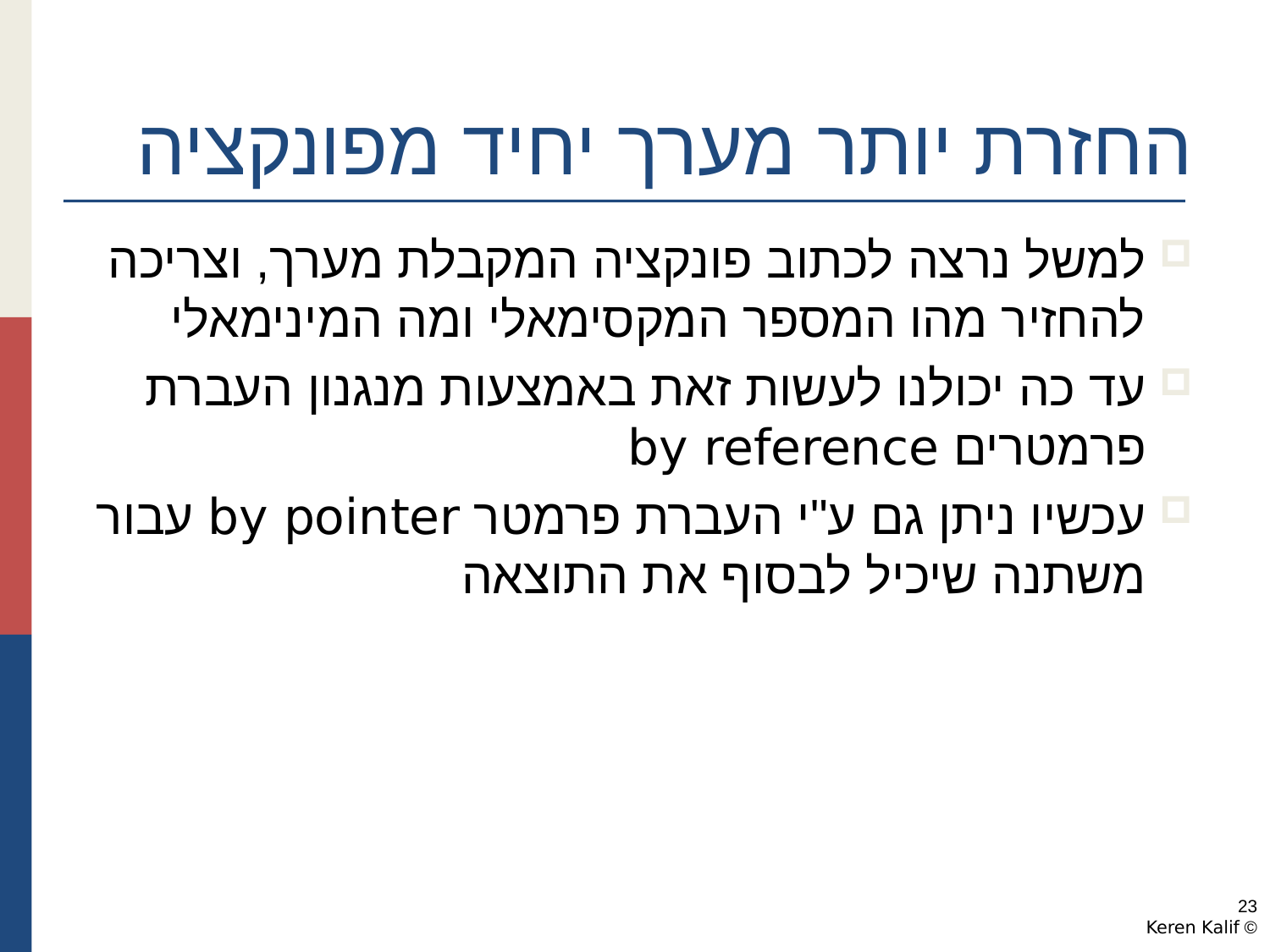

# החזרת יותר מערך יחיד מפונקציה
למשל נרצה לכתוב פונקציה המקבלת מערך, וצריכה להחזיר מהו המספר המקסימאלי ומה המינימאלי
עד כה יכולנו לעשות זאת באמצעות מנגנון העברת פרמטרים by reference
עכשיו ניתן גם ע"י העברת פרמטר by pointer עבור משתנה שיכיל לבסוף את התוצאה
23
© Keren Kalif